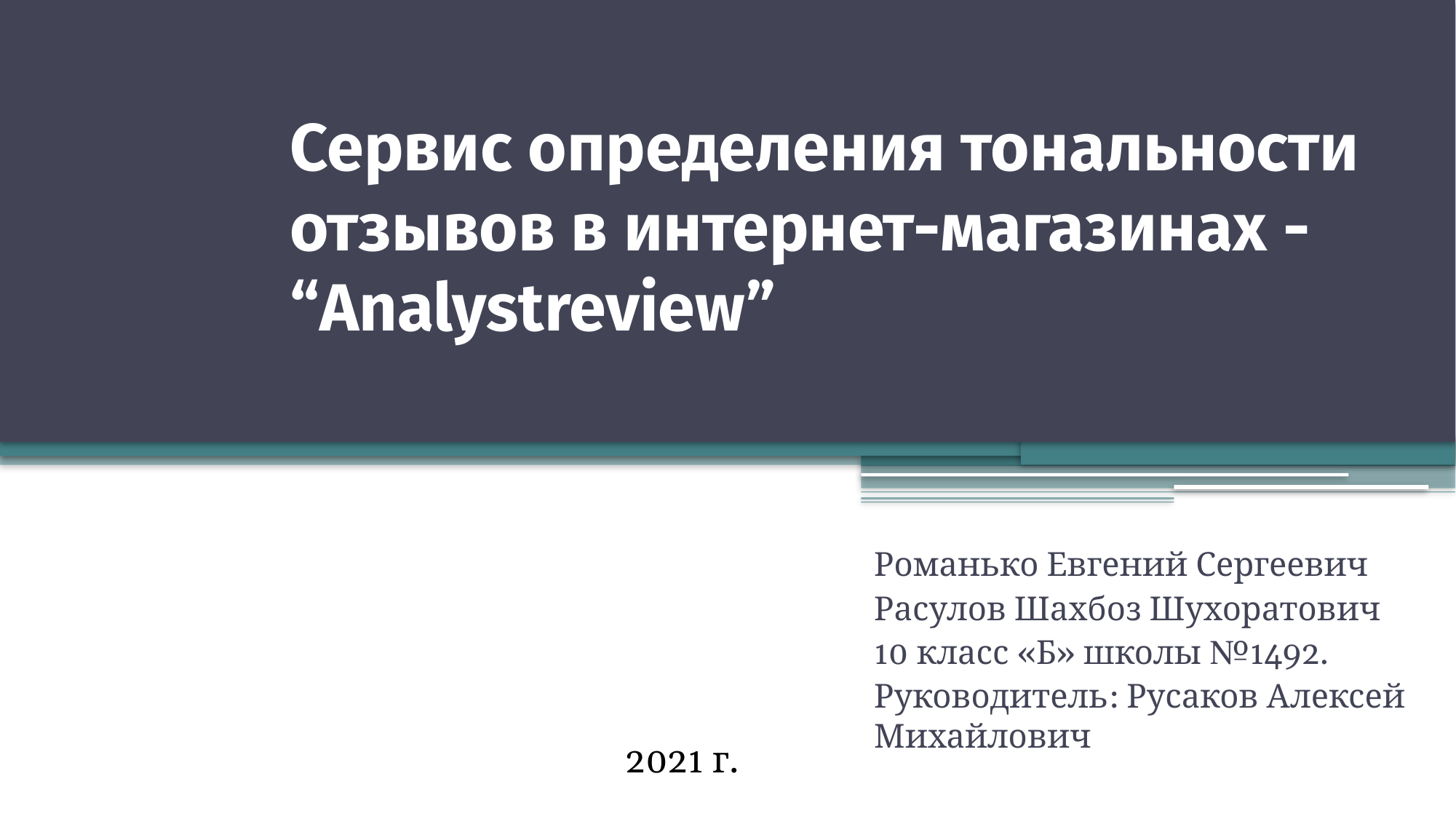

# Сервис определения тональности отзывов в интернет-магазинах - “Analystreview”
Романько Евгений Сергеевич
Расулов Шахбоз Шухоратович
10 класс «Б» школы №1492.
Руководитель: Русаков Алексей Михайлович
2021 г.